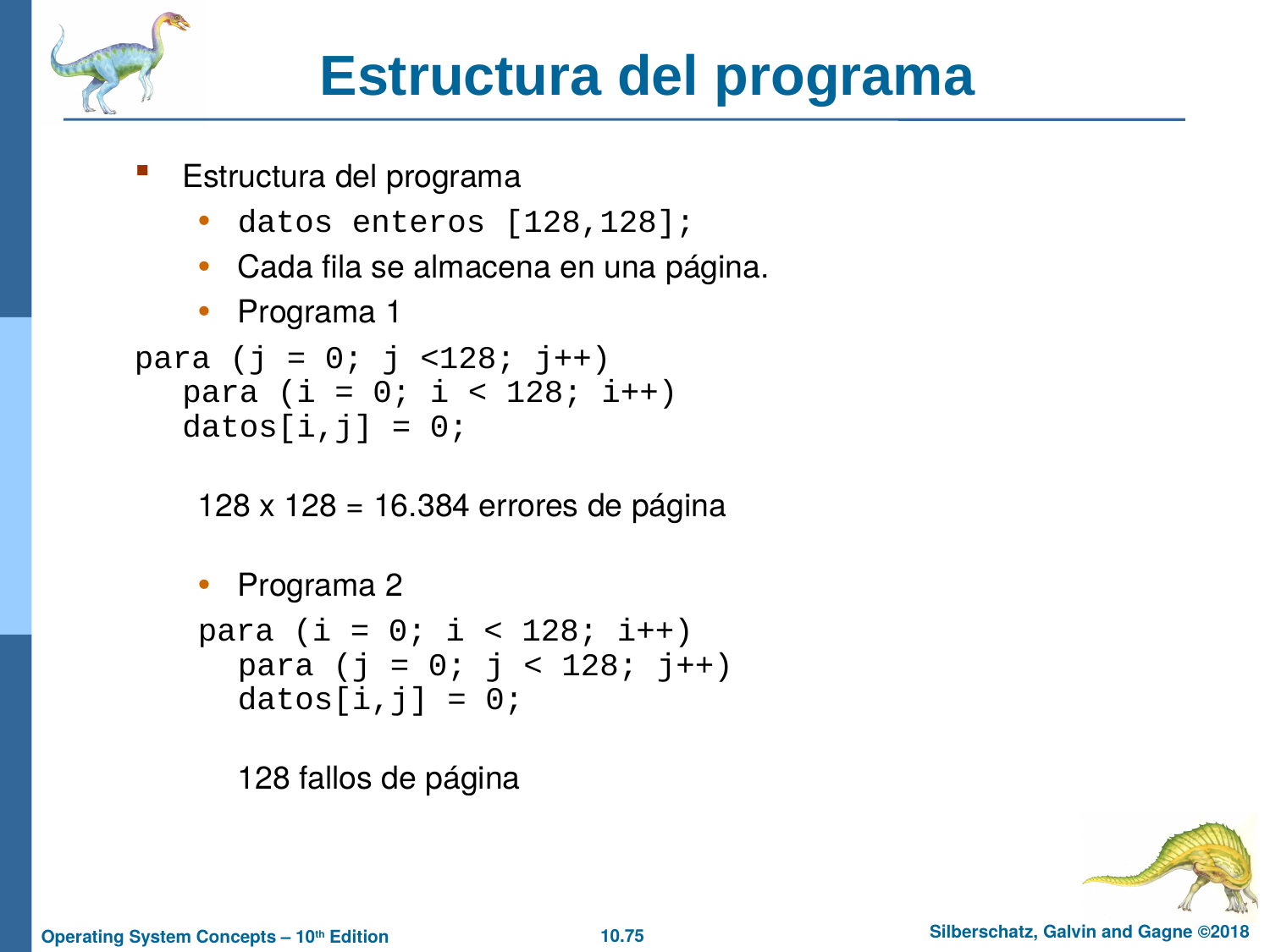

# Estructura del programa
Estructura del programa
datos enteros [128,128];
Cada fila se almacena en una página.
Programa 1
para (j = 0; j <128; j++)
para (i = 0; i < 128; i++)
datos[i,j] = 0;
128 x 128 = 16.384 errores de página
Programa 2
para (i = 0; i < 128; i++)
para (j = 0; j < 128; j++)
datos[i,j] = 0;
128 fallos de página